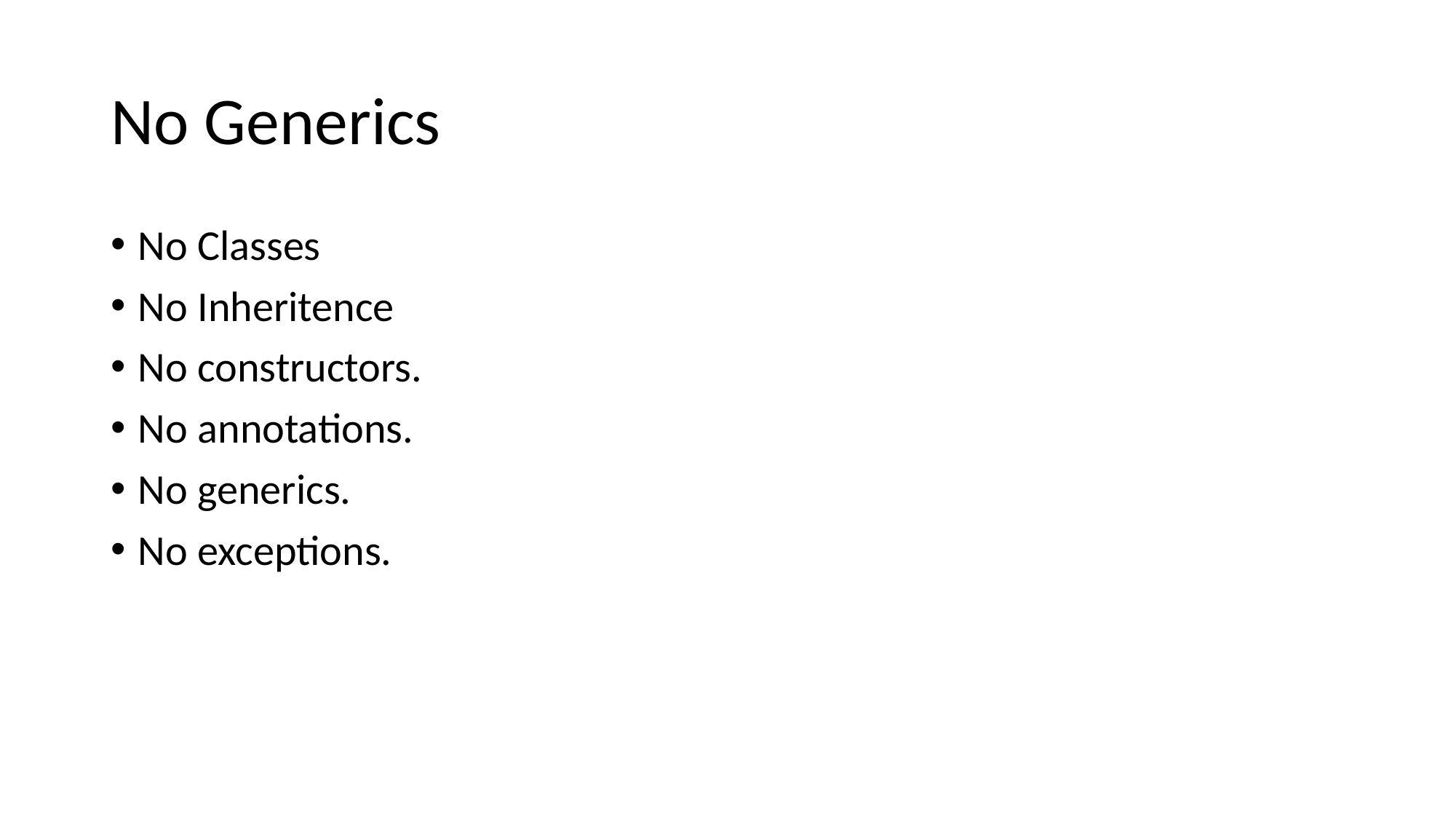

# No Generics
No Classes
No Inheritence
No constructors.
No annotations.
No generics.
No exceptions.